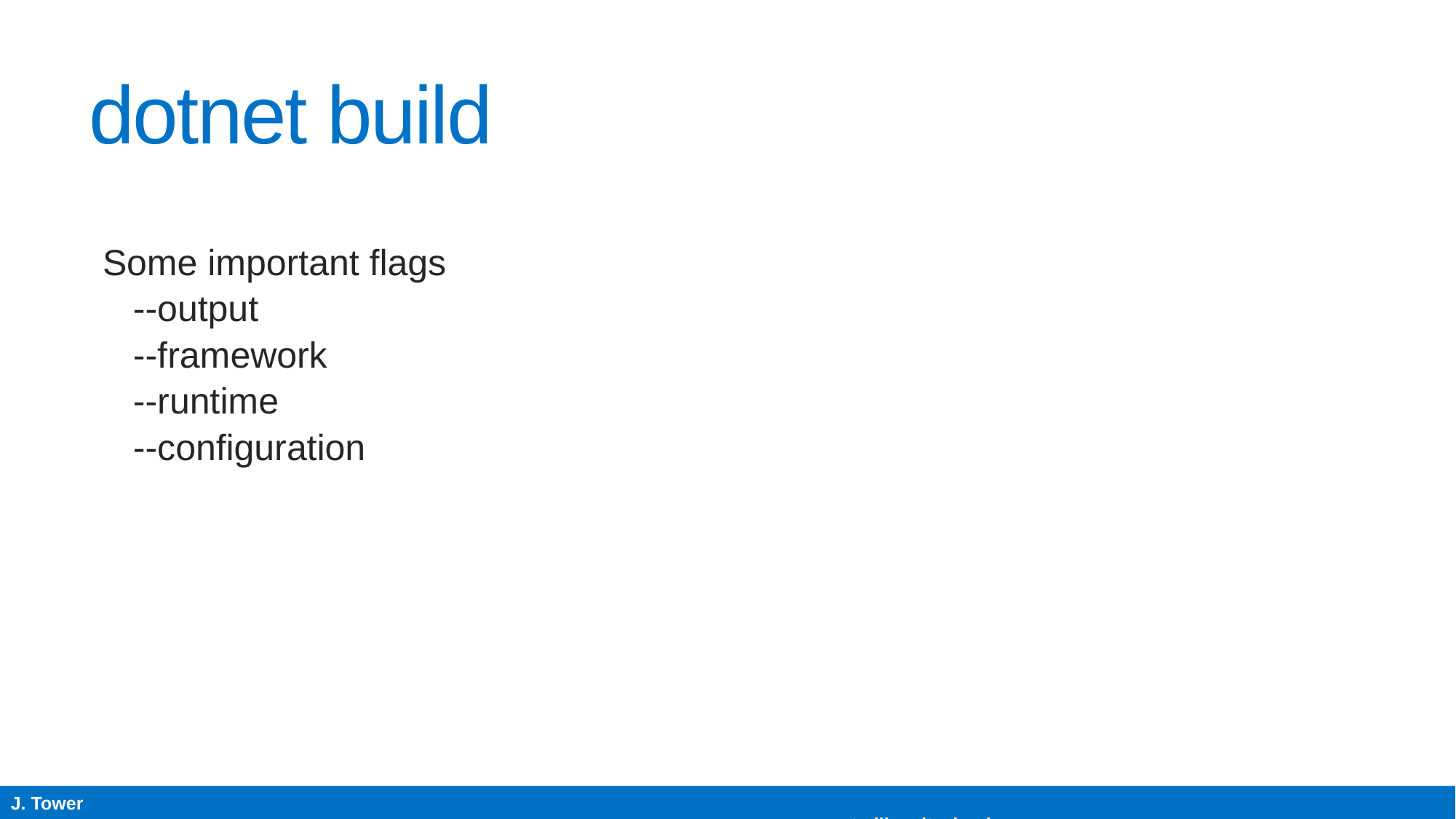

# dotnet build
Some important flags
--output
--framework
--runtime
--configuration